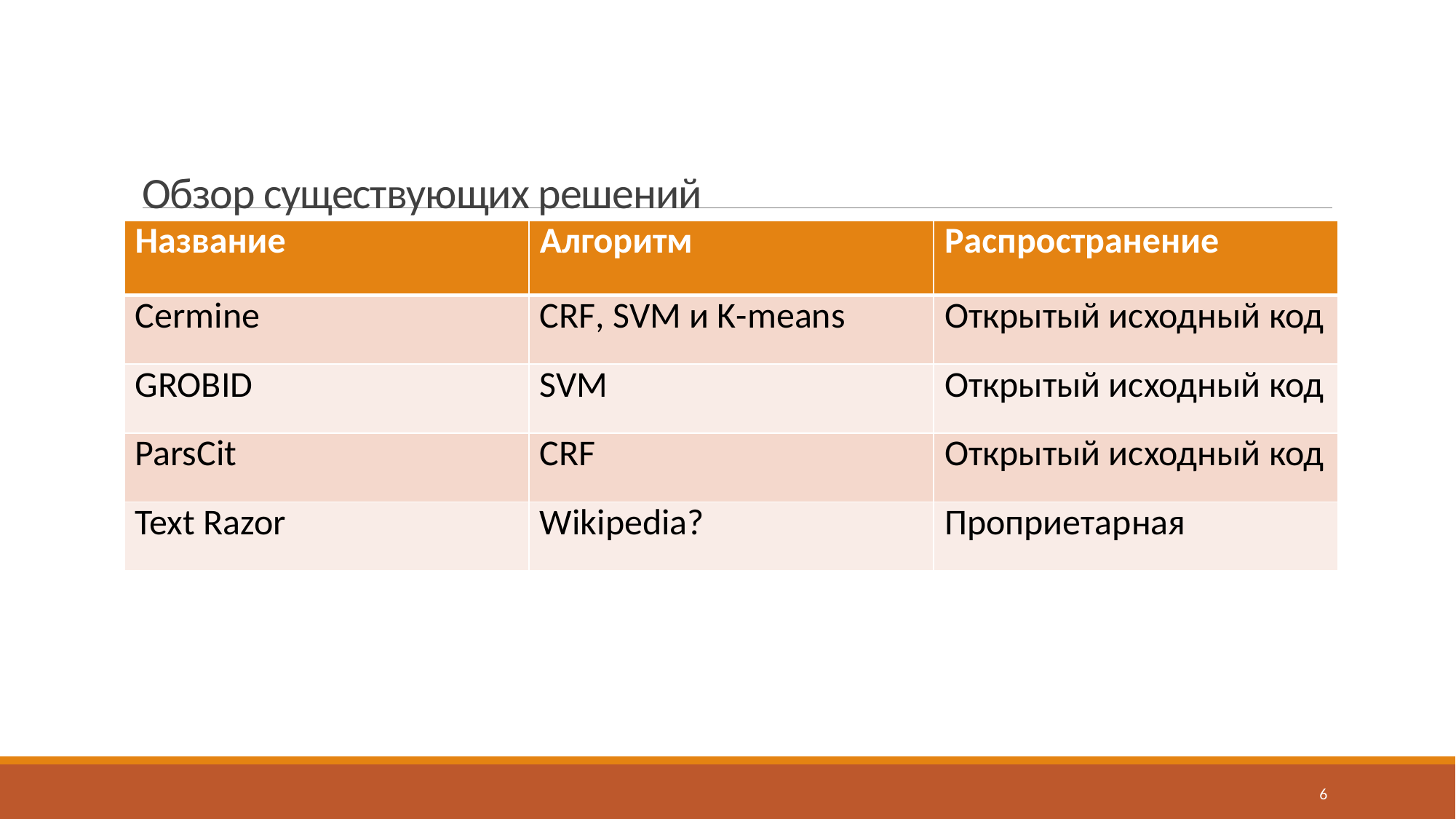

# Обзор существующих решений
| Название | Алгоритм | Распространение |
| --- | --- | --- |
| Cermine | CRF, SVM и K-means | Открытый исходный код |
| GROBID | SVM | Открытый исходный код |
| ParsCit | CRF | Открытый исходный код |
| Text Razor | Wikipedia? | Проприетарная |

6